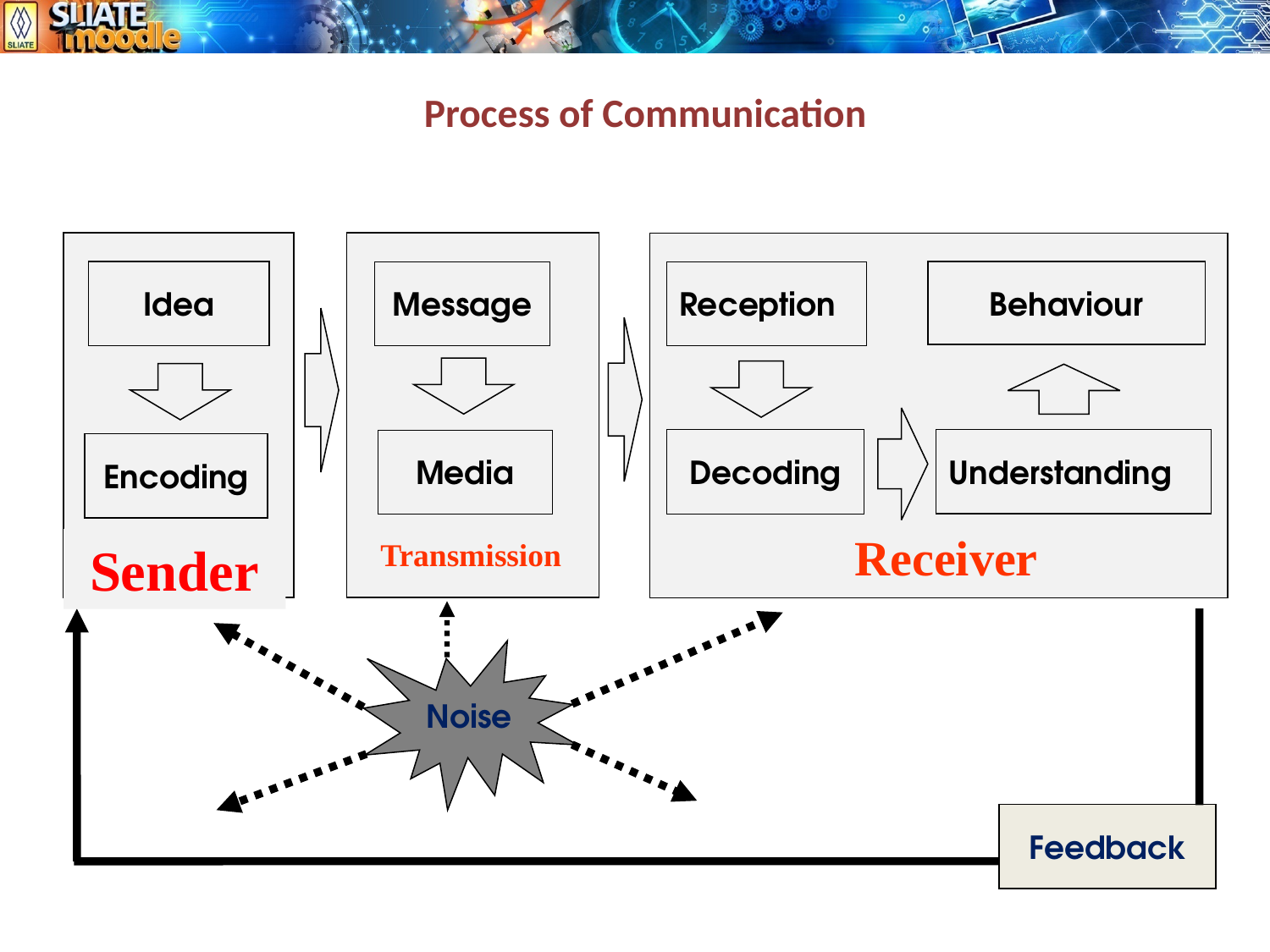

# Process of Communication

Idea

Encoding
Sender

Message

Media
Transmission

Reception

Behaviour

Decoding

Understanding

Receiver

Noise

Feedback